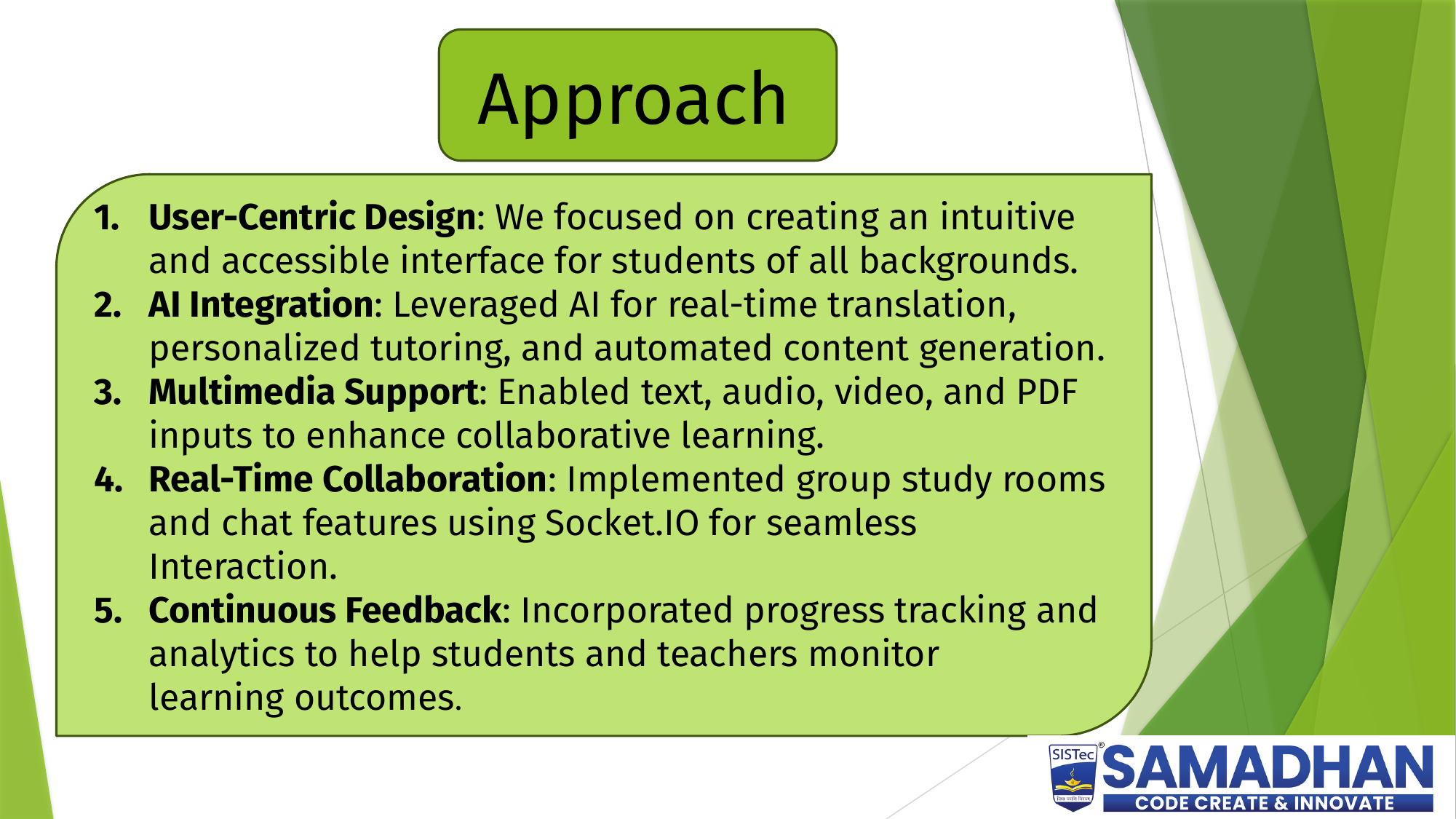

Approach
User-Centric Design: We focused on creating an intuitive and accessible interface for students of all backgrounds.
AI Integration: Leveraged AI for real-time translation, personalized tutoring, and automated content generation.
Multimedia Support: Enabled text, audio, video, and PDF inputs to enhance collaborative learning.
Real-Time Collaboration: Implemented group study rooms and chat features using Socket.IO for seamless Interaction.
Continuous Feedback: Incorporated progress tracking and analytics to help students and teachers monitor learning outcomes.